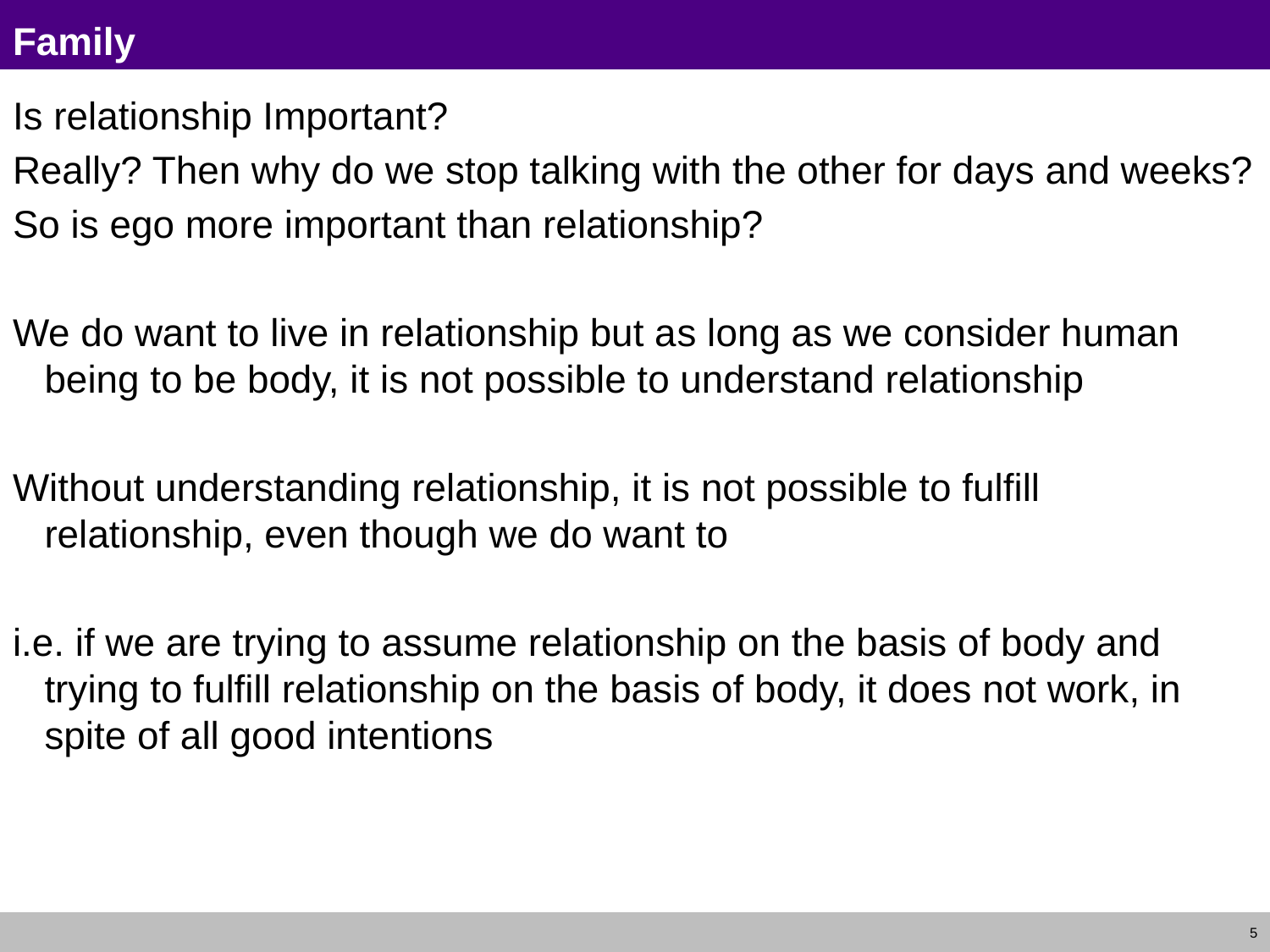

# Family
Is relationship Important?
Really? Then why do we stop talking with the other for days and weeks?
So is ego more important than relationship?

We do want to live in relationship but as long as we consider human being to be body, it is not possible to understand relationship

Without understanding relationship, it is not possible to fulfill relationship, even though we do want to

i.e. if we are trying to assume relationship on the basis of body and trying to fulfill relationship on the basis of body, it does not work, in spite of all good intentions